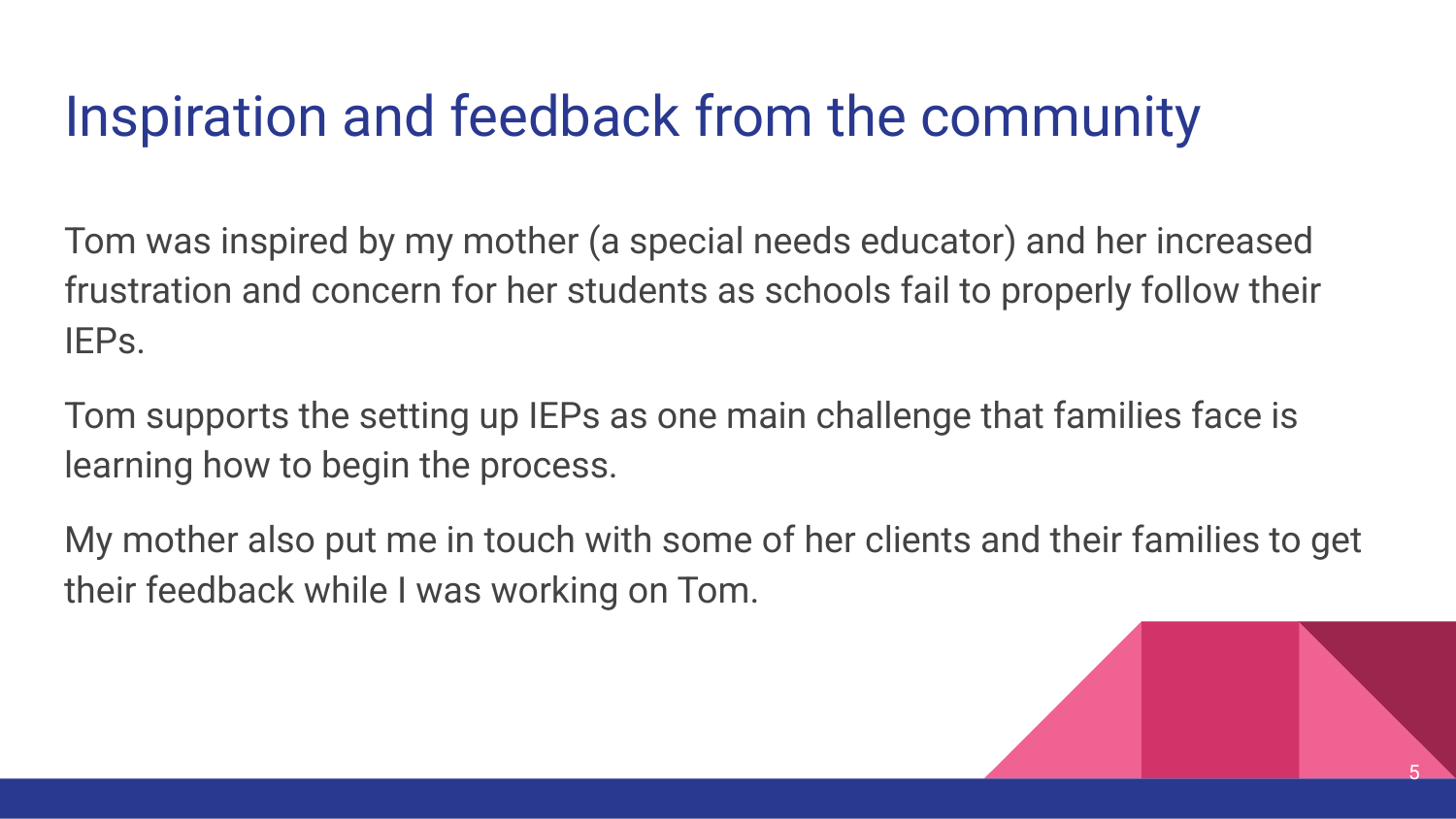

# Inspiration and feedback from the community
Tom was inspired by my mother (a special needs educator) and her increased frustration and concern for her students as schools fail to properly follow their IEPs.
Tom supports the setting up IEPs as one main challenge that families face is learning how to begin the process.
My mother also put me in touch with some of her clients and their families to get their feedback while I was working on Tom.

5